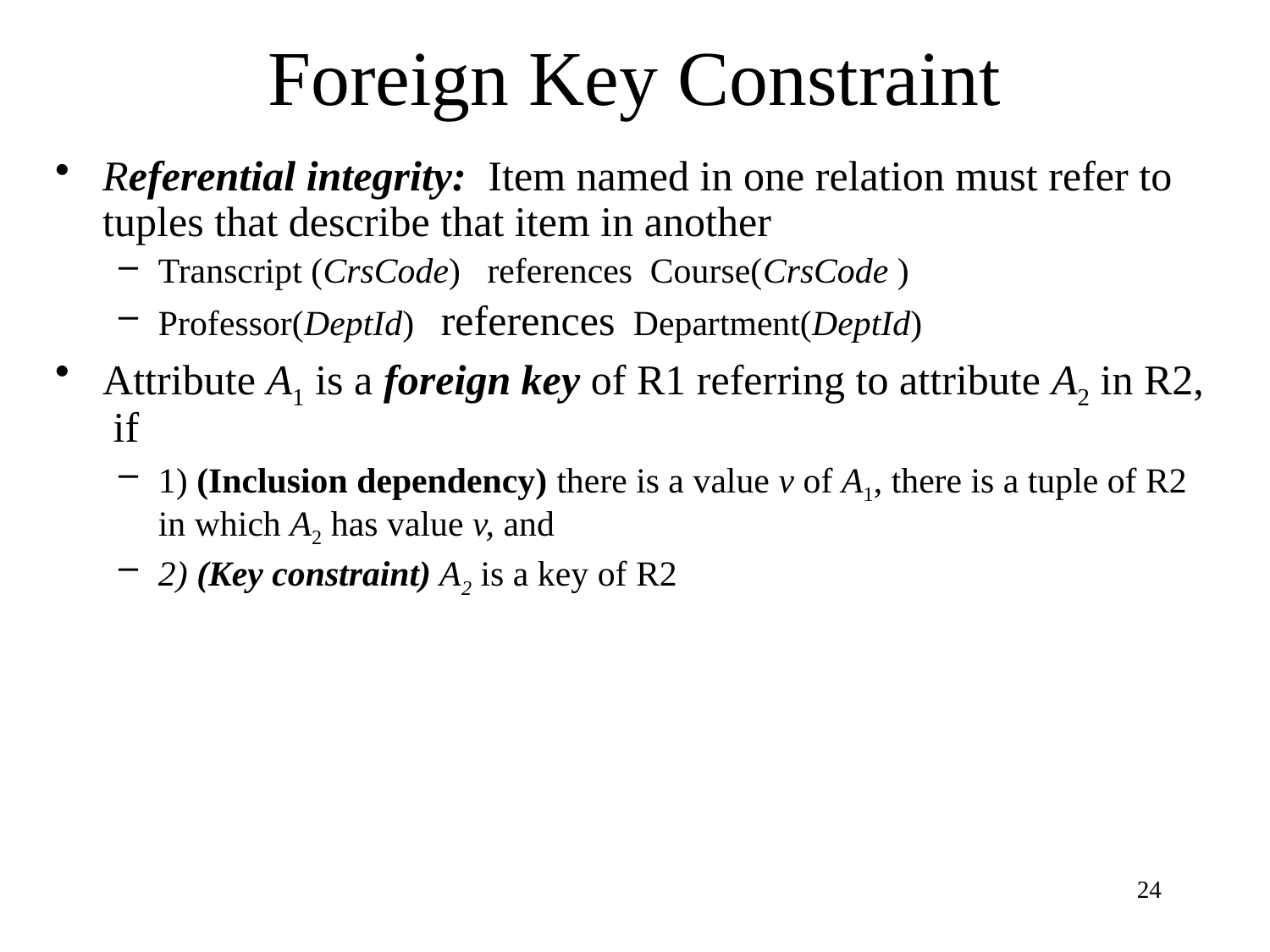

# Foreign Key Constraint
Referential integrity:  Item named in one relation must refer to tuples that describe that item in another
Transcript (CrsCode)   references  Course(CrsCode )
Professor(DeptId)   references  Department(DeptId)
Attribute A1 is a foreign key of R1 referring to attribute A2 in R2,  if
1) (Inclusion dependency) there is a value v of A1, there is a tuple of R2 in which A2 has value v, and
2) (Key constraint) A2 is a key of R2
24